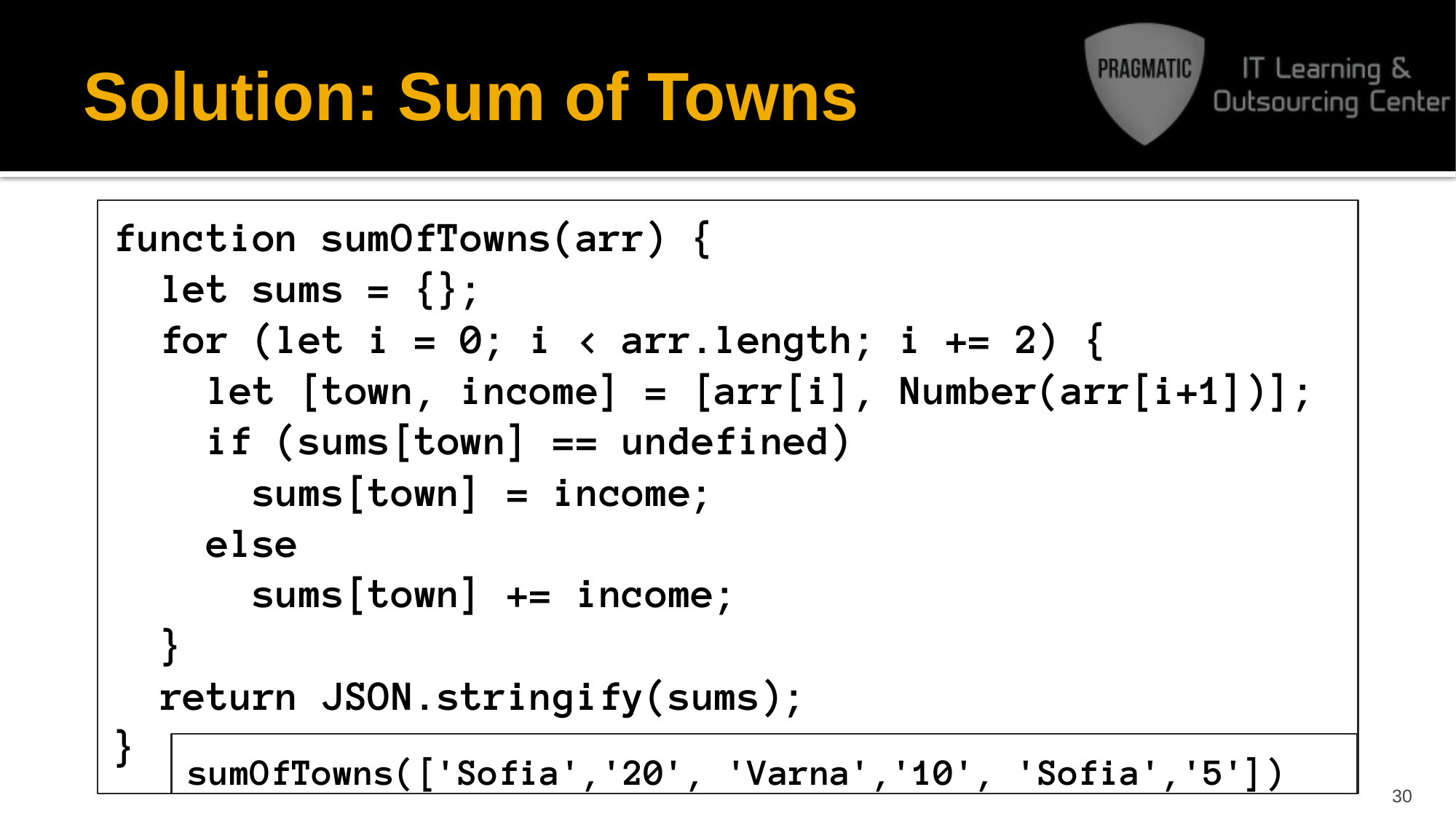

# Solution: Sum of Towns
function sumOfTowns(arr) {
  let sums = {};
  for (let i = 0; i < arr.length; i += 2) {
    let [town, income] = [arr[i], Number(arr[i+1])];
    if (sums[town] == undefined)
      sums[town] = income;
    else
      sums[town] += income;
  }
  return JSON.stringify(sums);
}
sumOfTowns(['Sofia','20', 'Varna','10', 'Sofia','5'])
30